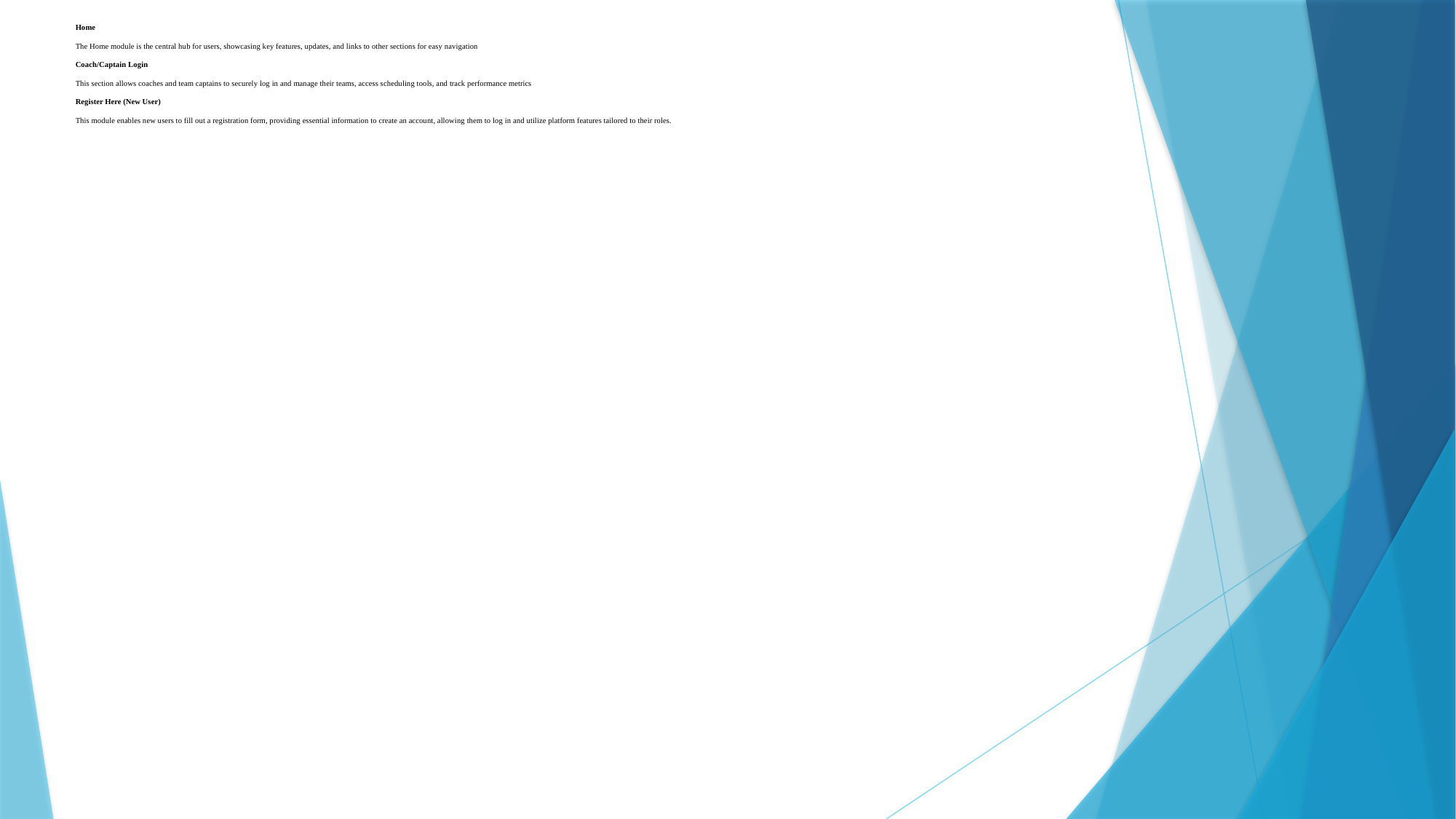

# Home The Home module is the central hub for users, showcasing key features, updates, and links to other sections for easy navigation Coach/Captain Login This section allows coaches and team captains to securely log in and manage their teams, access scheduling tools, and track performance metrics Register Here (New User) This module enables new users to fill out a registration form, providing essential information to create an account, allowing them to log in and utilize platform features tailored to their roles.